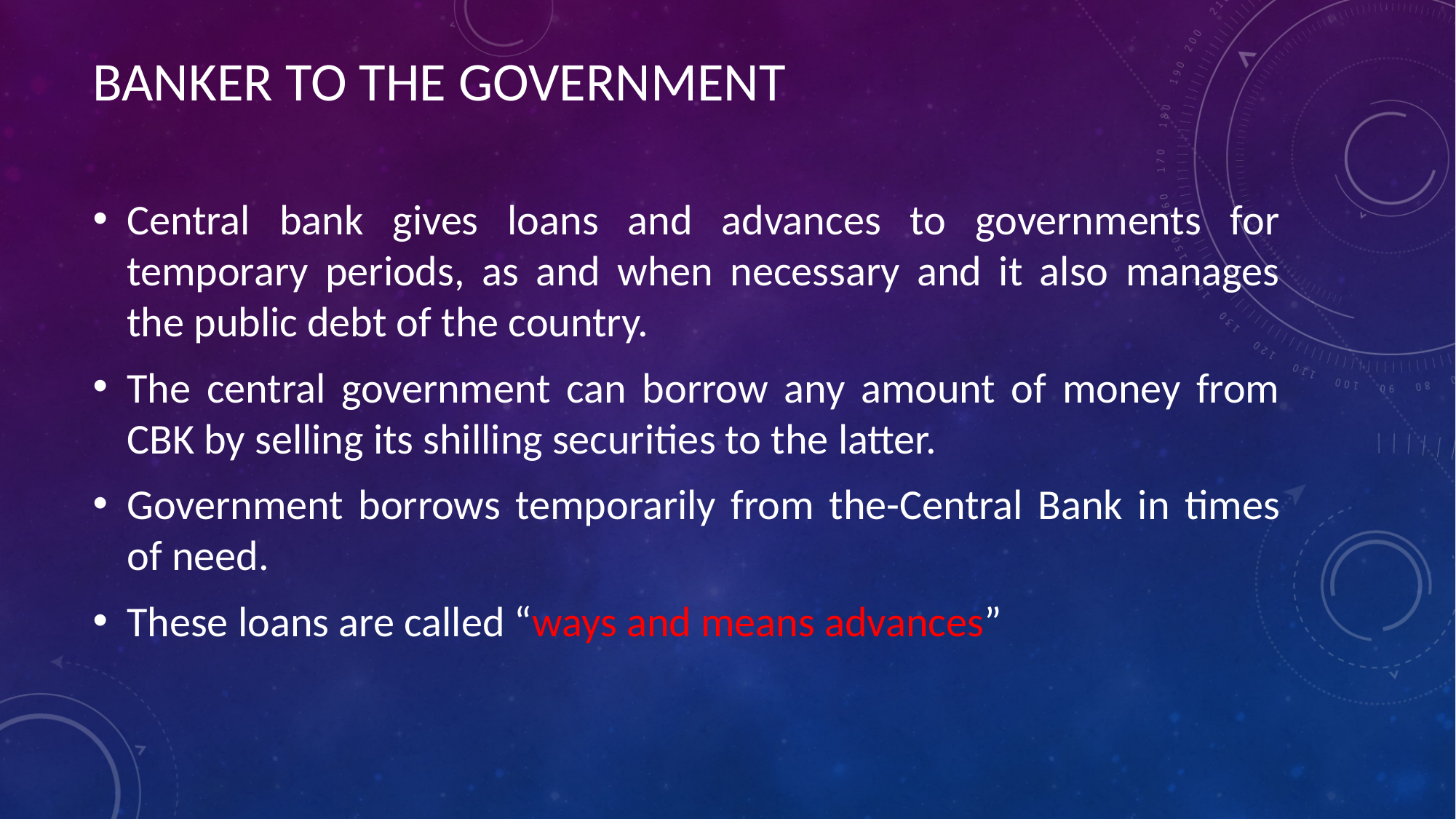

# Banker to the government
Central bank gives loans and advances to governments for temporary periods, as and when necessary and it also manages the public debt of the country.
The central government can borrow any amount of money from CBK by selling its shilling securities to the latter.
Government borrows temporarily from the-Central Bank in times of need.
These loans are called “ways and means advances”